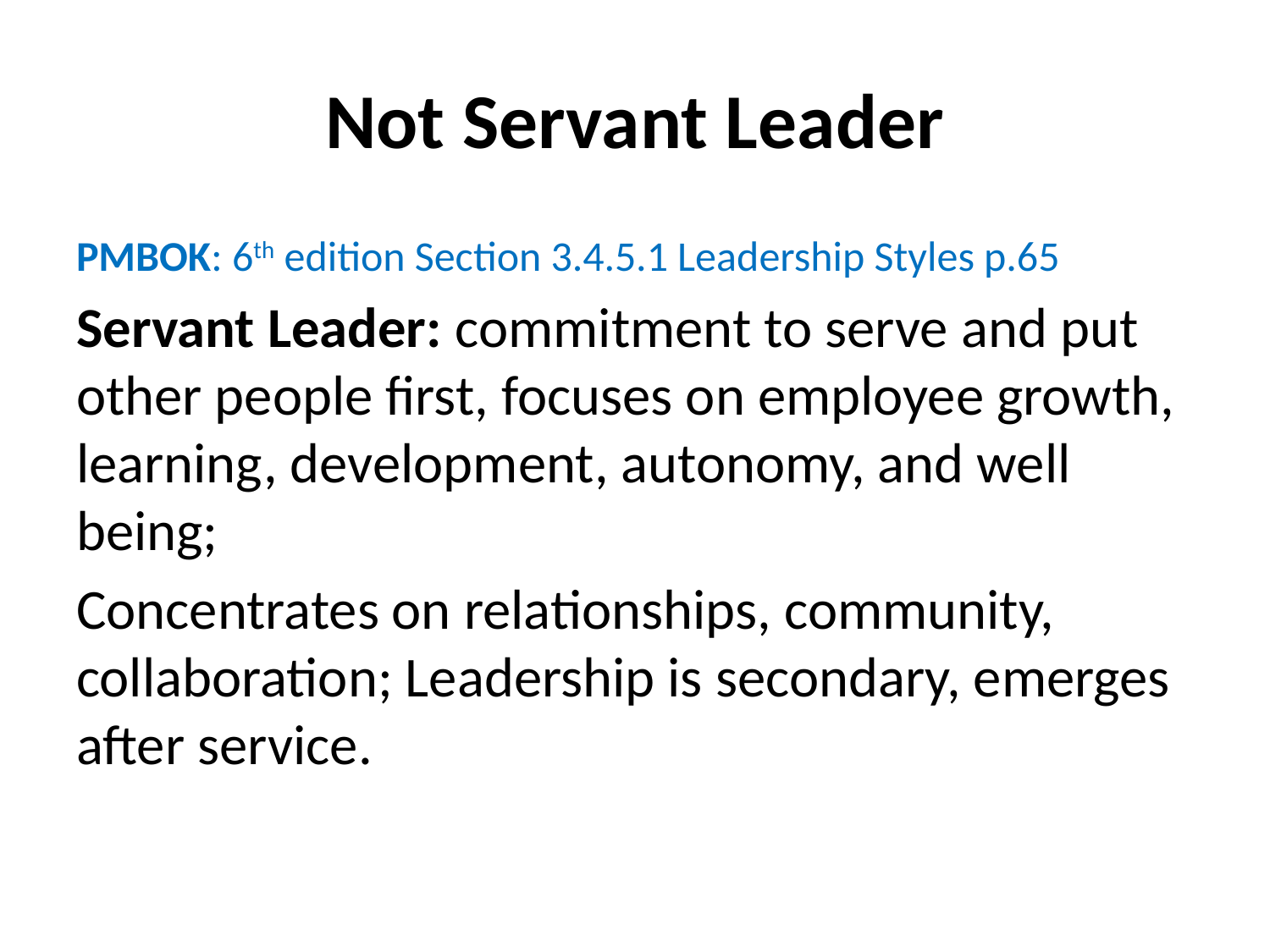

# Not Servant Leader
PMBOK: 6th edition Section 3.4.5.1 Leadership Styles p.65
Servant Leader: commitment to serve and put other people first, focuses on employee growth, learning, development, autonomy, and well being;
Concentrates on relationships, community, collaboration; Leadership is secondary, emerges after service.